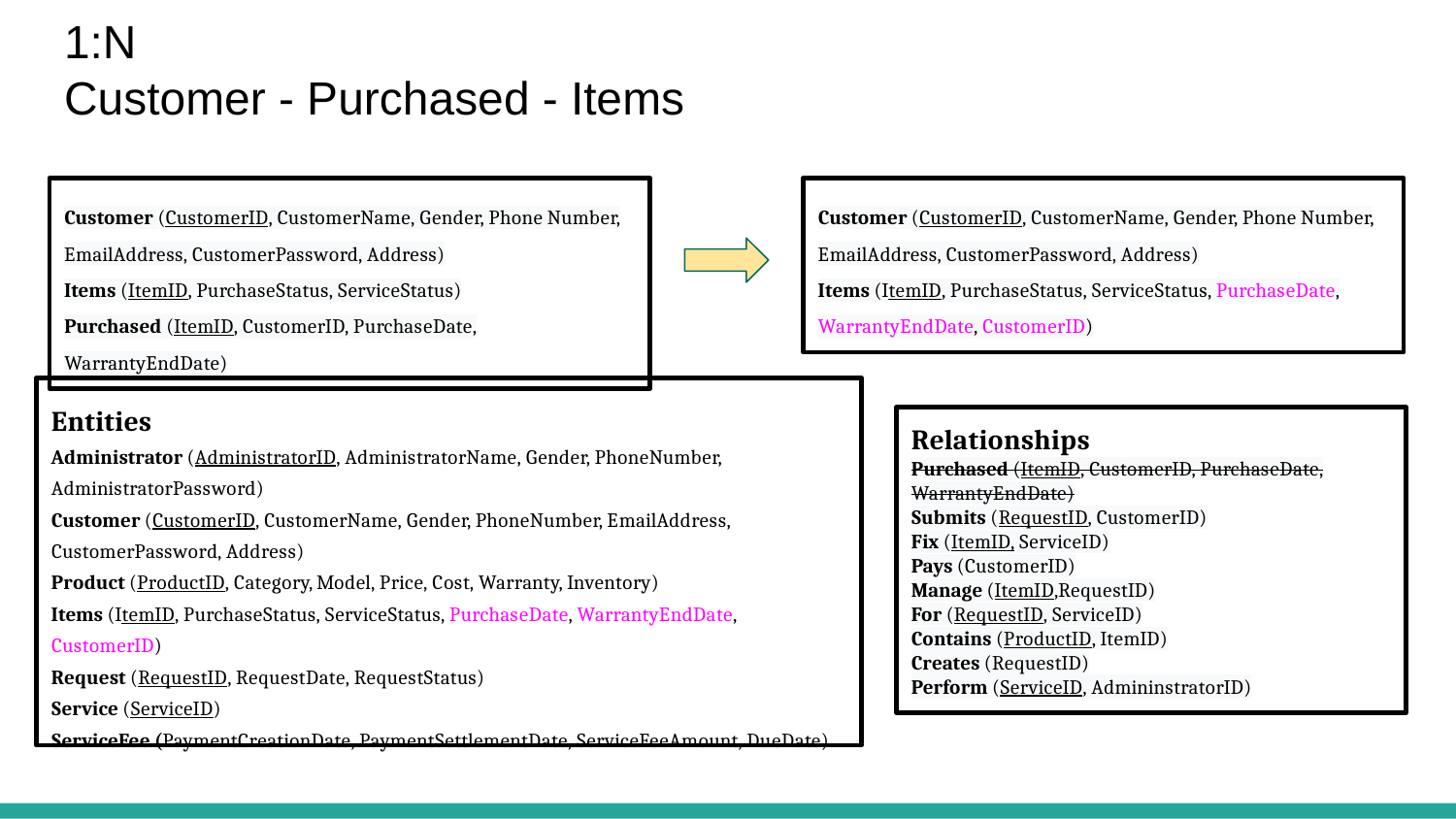

# 1:N
Customer - Purchased - Items
Customer (CustomerID, CustomerName, Gender, Phone Number, EmailAddress, CustomerPassword, Address)
Items (ItemID, PurchaseStatus, ServiceStatus)
Purchased (ItemID, CustomerID, PurchaseDate, WarrantyEndDate)
Customer (CustomerID, CustomerName, Gender, Phone Number, EmailAddress, CustomerPassword, Address)
Items (ItemID, PurchaseStatus, ServiceStatus, PurchaseDate, WarrantyEndDate, CustomerID)

Entities
Administrator (AdministratorID, AdministratorName, Gender, PhoneNumber, AdministratorPassword)
Customer (CustomerID, CustomerName, Gender, PhoneNumber, EmailAddress, CustomerPassword, Address)
Product (ProductID, Category, Model, Price, Cost, Warranty, Inventory)
Items (ItemID, PurchaseStatus, ServiceStatus, PurchaseDate, WarrantyEndDate, CustomerID)
Request (RequestID, RequestDate, RequestStatus)
Service (ServiceID)
ServiceFee (PaymentCreationDate, PaymentSettlementDate, ServiceFeeAmount, DueDate)

Relationships
Purchased (ItemID, CustomerID, PurchaseDate, WarrantyEndDate)
Submits (RequestID, CustomerID)
Fix (ItemID, ServiceID)
Pays (CustomerID)
Manage (ItemID,RequestID)
For (RequestID, ServiceID)
Contains (ProductID, ItemID)
Creates (RequestID)
Perform (ServiceID, AdmininstratorID)